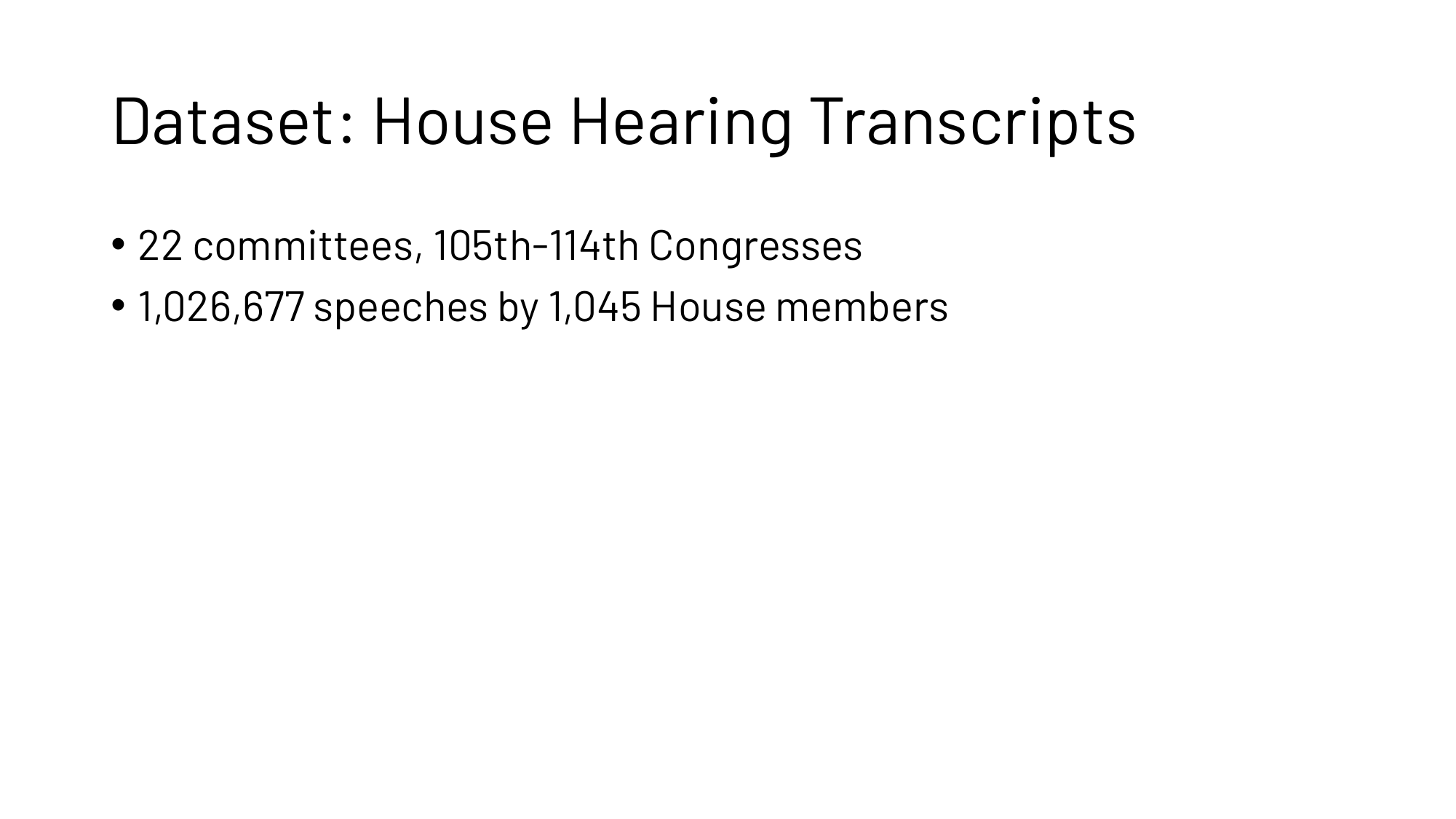

# Dataset: House Hearing Transcripts
22 committees, 105th-114th Congresses
1,026,677 speeches by 1,045 House members